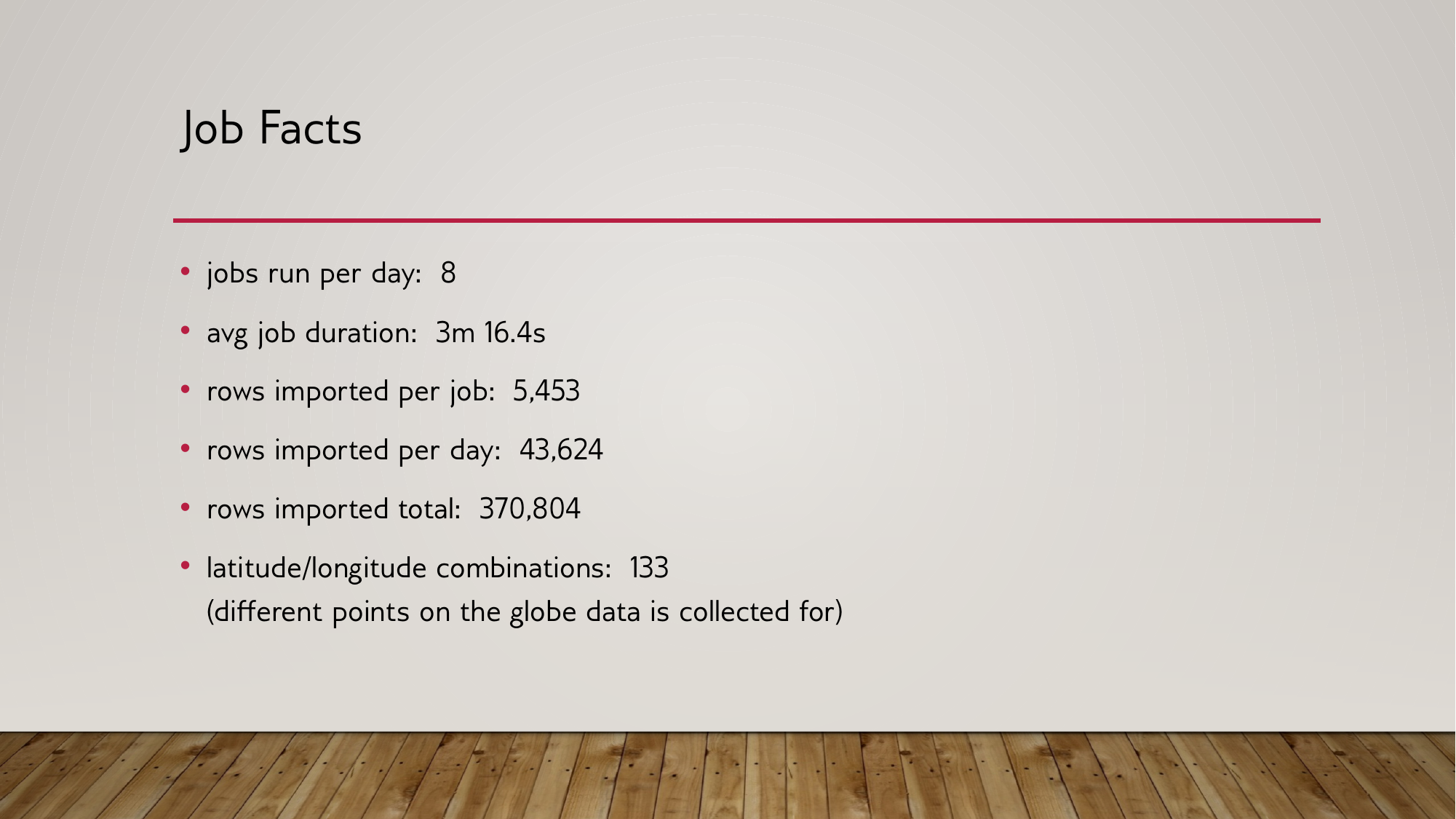

# Job Facts
jobs run per day:  8
avg job duration:  3m 16.4s
rows imported per job:  5,453
rows imported per day:  43,624
rows imported total:  370,804
latitude/longitude combinations:  133
(different points on the globe data is collected for)